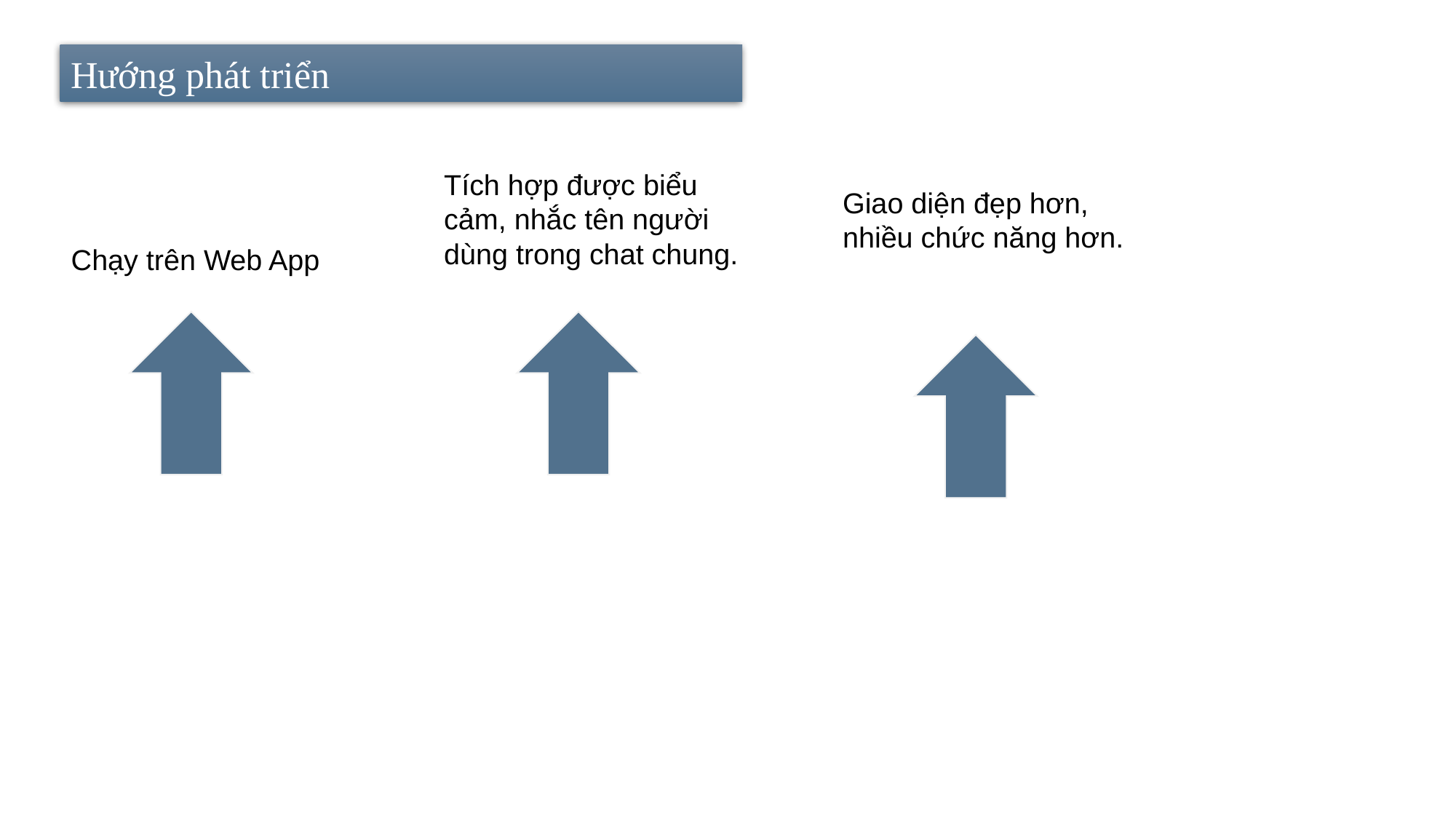

Hướng phát triển
Tích hợp được biểu cảm, nhắc tên người dùng trong chat chung.
Giao diện đẹp hơn, nhiều chức năng hơn.
Chạy trên Web App